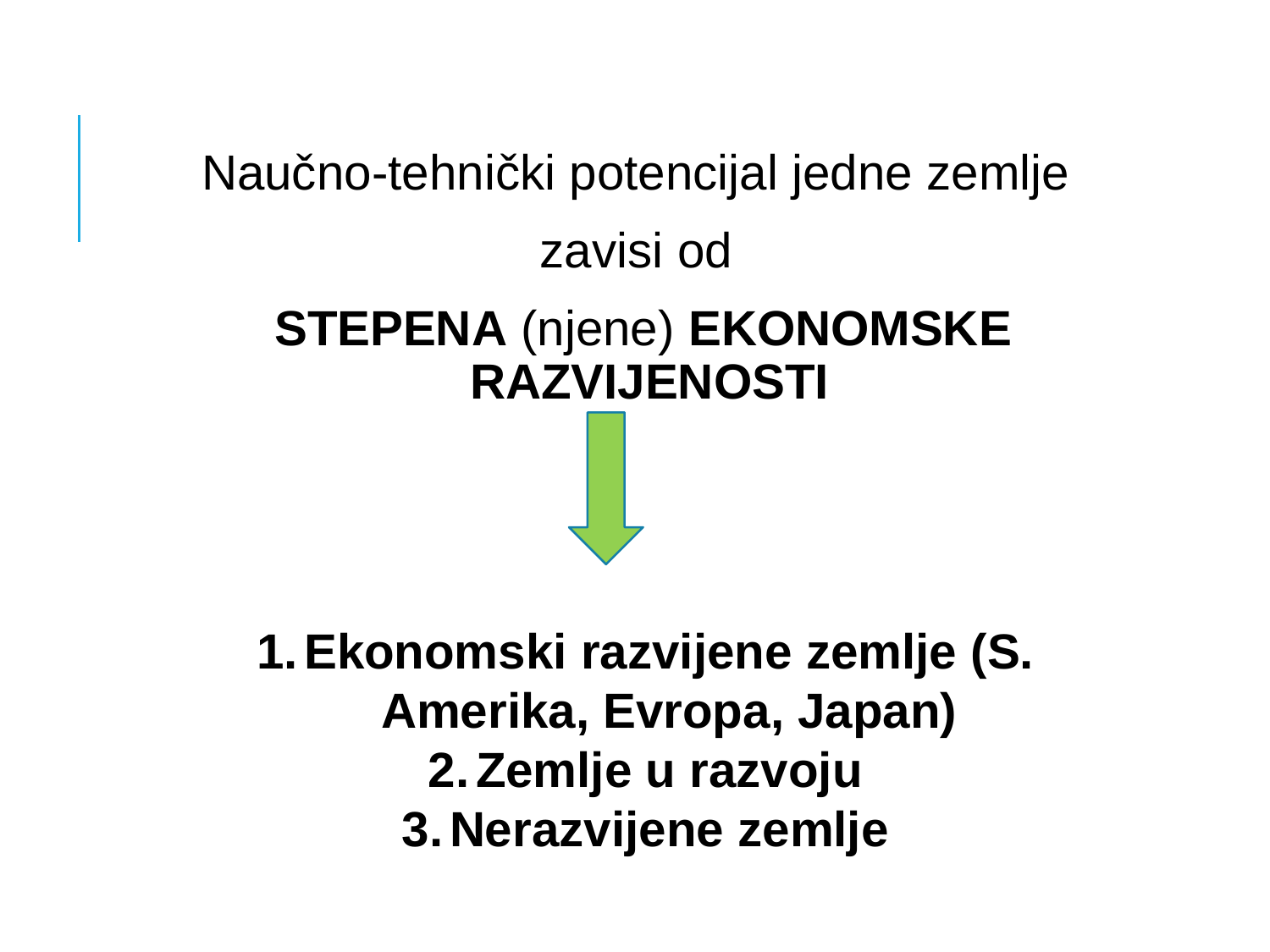

Naučno-tehnički potencijal jedne zemlje
zavisi od
STEPENA (njene) EKONOMSKE RAZVIJENOSTI

#

Ekonomski razvijene zemlje (S. Amerika, Evropa, Japan)
Zemlje u razvoju
Nerazvijene zemlje